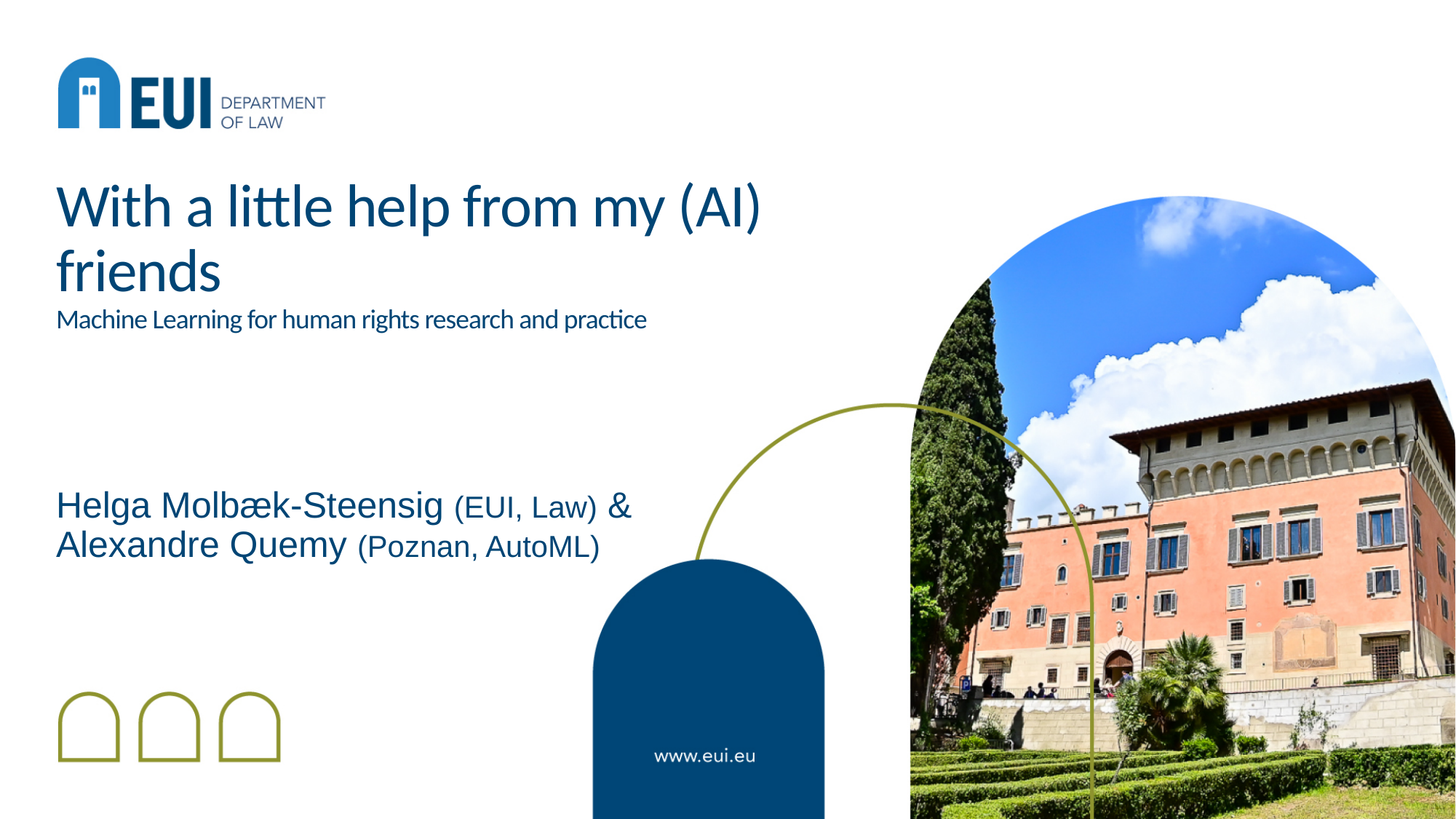

# With a little help from my (AI) friends Machine Learning for human rights research and practice
Helga Molbæk-Steensig (EUI, Law) & Alexandre Quemy (Poznan, AutoML)